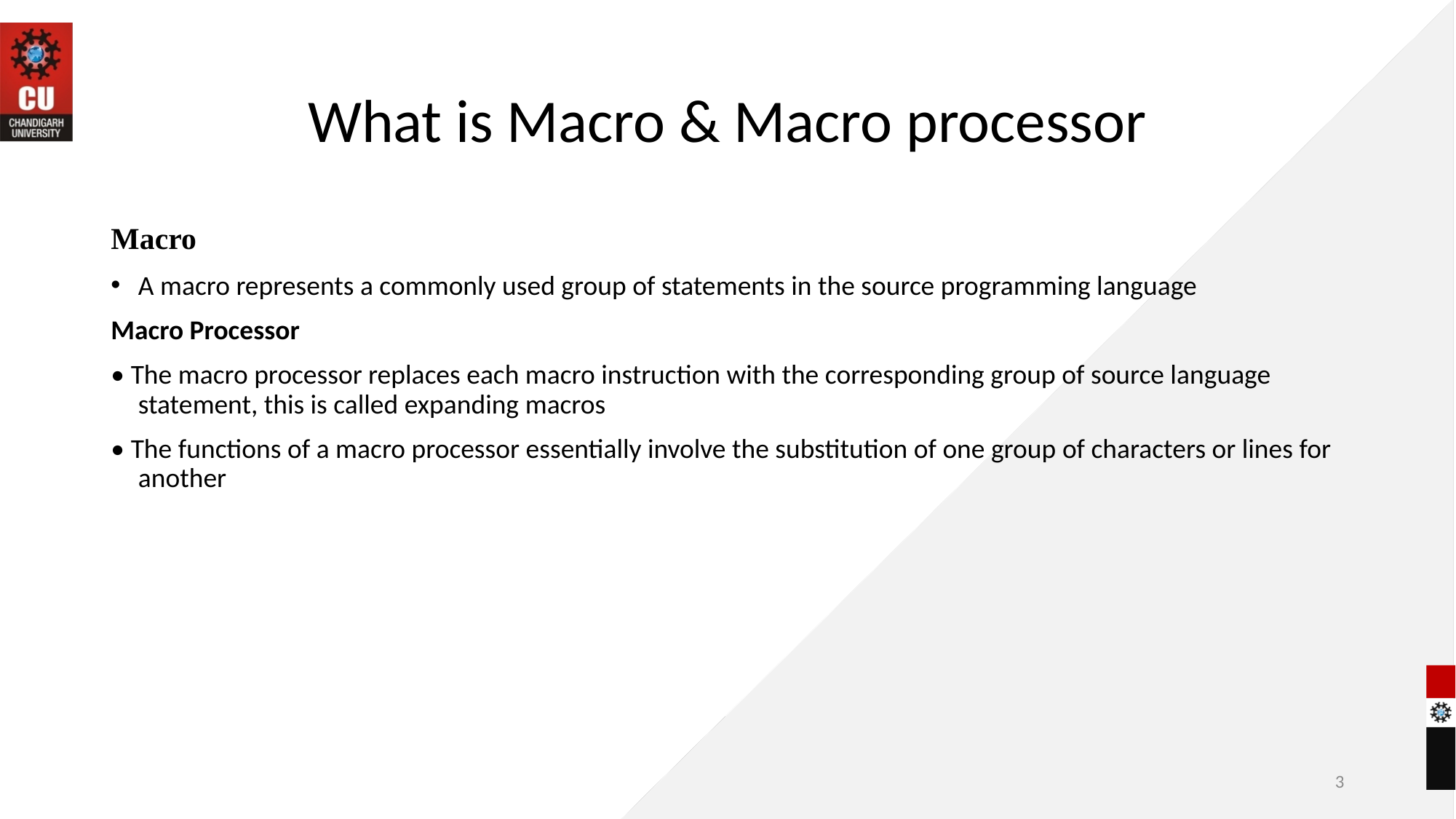

# What is Macro & Macro processor
Macro
A macro represents a commonly used group of statements in the source programming language
Macro Processor
• The macro processor replaces each macro instruction with the corresponding group of source language statement, this is called expanding macros
• The functions of a macro processor essentially involve the substitution of one group of characters or lines for another

3